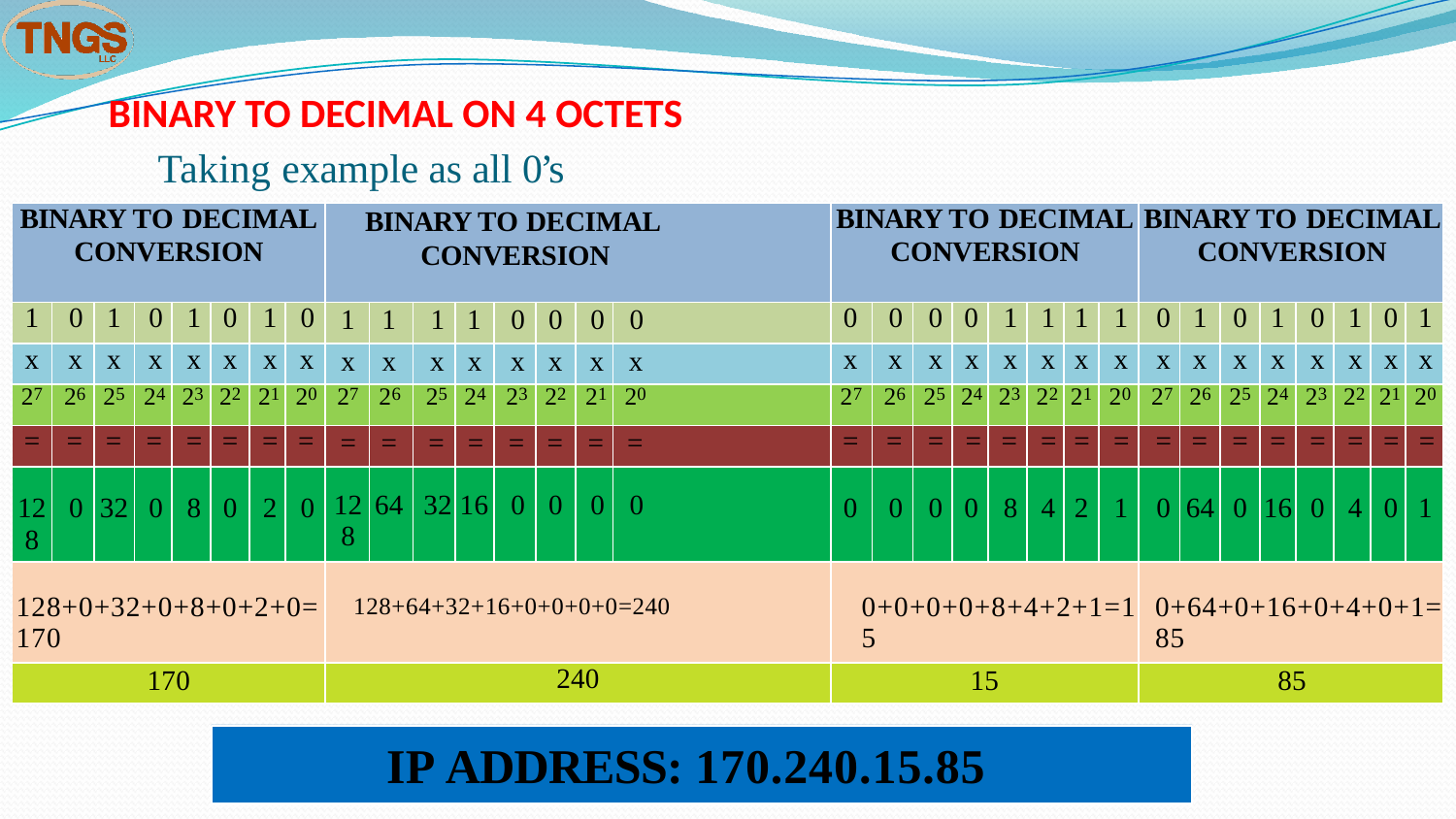

# BINARY TO DECIMAL ON 4 OCTETS
Taking example as all 0’s
| BINARY TO DECIMAL CONVERSION |  |  |  |  |  |  |  | BINARY TO DECIMAL CONVERSION |  |  |  |  |  |  |  | BINARY TO DECIMAL CONVERSION |  |  |  |  |  |  |  | BINARY TO DECIMAL CONVERSION |  |  |  |  |  |  |  |
| --- | --- | --- | --- | --- | --- | --- | --- | --- | --- | --- | --- | --- | --- | --- | --- | --- | --- | --- | --- | --- | --- | --- | --- | --- | --- | --- | --- | --- | --- | --- | --- |
| 1 | 0 | 1 | 0 | 1 | 0 | 1 | 0 | 1 | 1 | 1 | 1 | 0 | 0 | 0 | 0 | 0 | 0 | 0 | 0 | 1 | 1 | 1 | 1 | 0 | 1 | 0 | 1 | 0 | 1 | 0 | 1 |
| x | x | x | x | x | x | x | x | x | x | x | x | x | x | x | x | x | x | x | x | x | x | x | x | x | x | x | x | x | x | x | x |
| 27 | 26 | 25 | 24 | 23 | 22 | 21 | 20 | 27 | 26 | 25 | 24 | 23 | 22 | 21 | 20 | 27 | 26 | 25 | 24 | 23 | 22 | 21 | 20 | 27 | 26 | 25 | 24 | 23 | 22 | 21 | 20 |
| = | = | = | = | = | = | = | = | = | = | = | = | = | = | = | = | = | = | = | = | = | = | = | = | = | = | = | = | = | = | = | = |
| 128 | 0 | 32 | 0 | 8 | 0 | 2 | 0 | 128 | 64 | 32 | 16 | 0 | 0 | 0 | 0 | 0 | 0 | 0 | 0 | 8 | 4 | 2 | 1 | 0 | 64 | 0 | 16 | 0 | 4 | 0 | 1 |
| 128+0+32+0+8+0+2+0=170 |  |  |  |  |  |  |  | 128+64+32+16+0+0+0+0=240 |  |  |  |  |  |  |  | 0+0+0+0+8+4+2+1=15 |  |  |  |  |  |  |  | 0+64+0+16+0+4+0+1=85 |  |  |  |  |  |  |  |
| 170 |  |  |  |  |  |  |  | 240 |  |  |  |  |  |  |  | 15 |  |  |  |  |  |  |  | 85 |  |  |  |  |  |  |  |

IP ADDRESS: 170.240.15.85